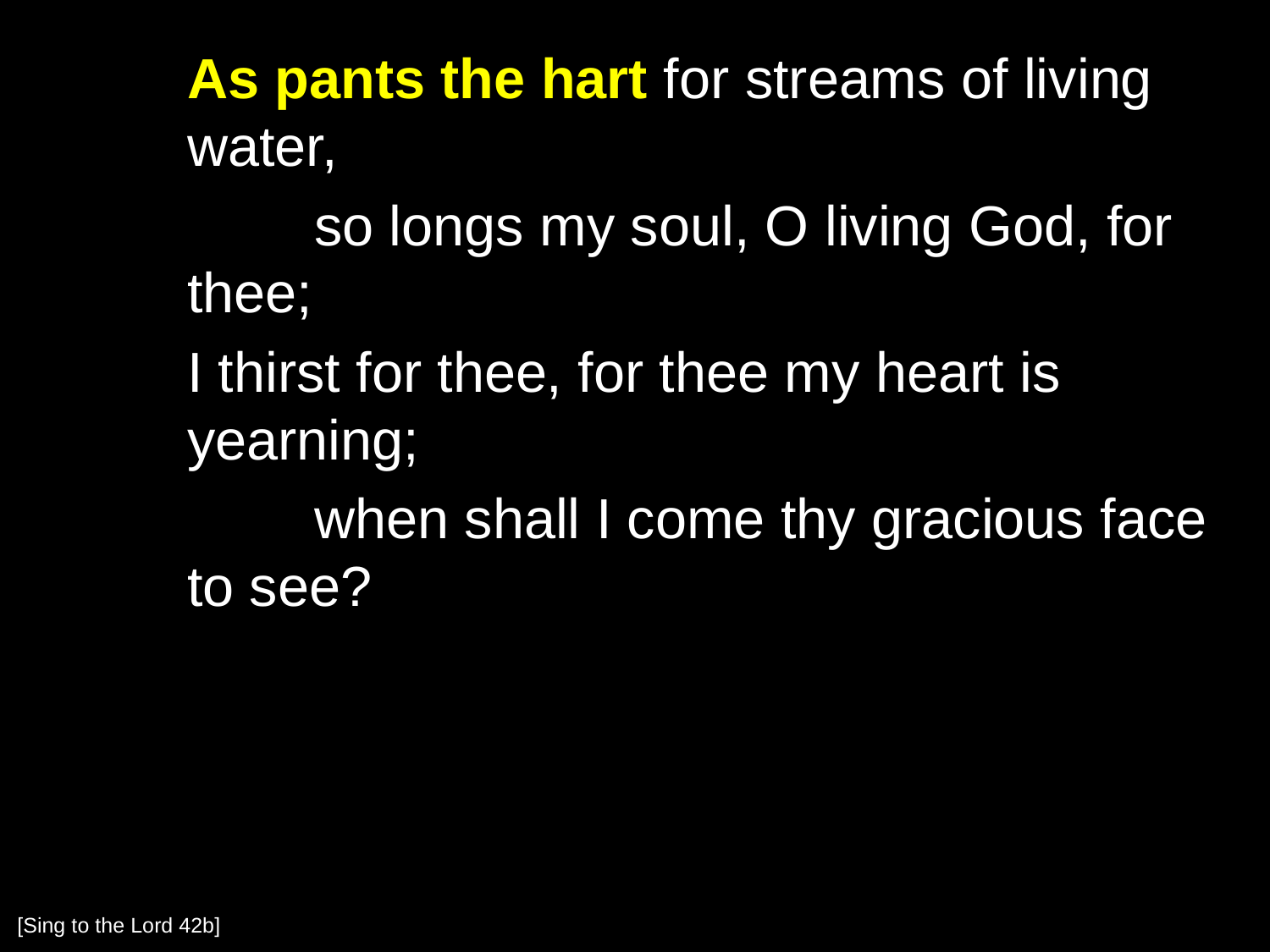

As pants the hart for streams of living 	water,
		so longs my soul, O living God, for thee;
	I thirst for thee, for thee my heart is yearning;
		when shall I come thy gracious face to see?
[Sing to the Lord 42b]